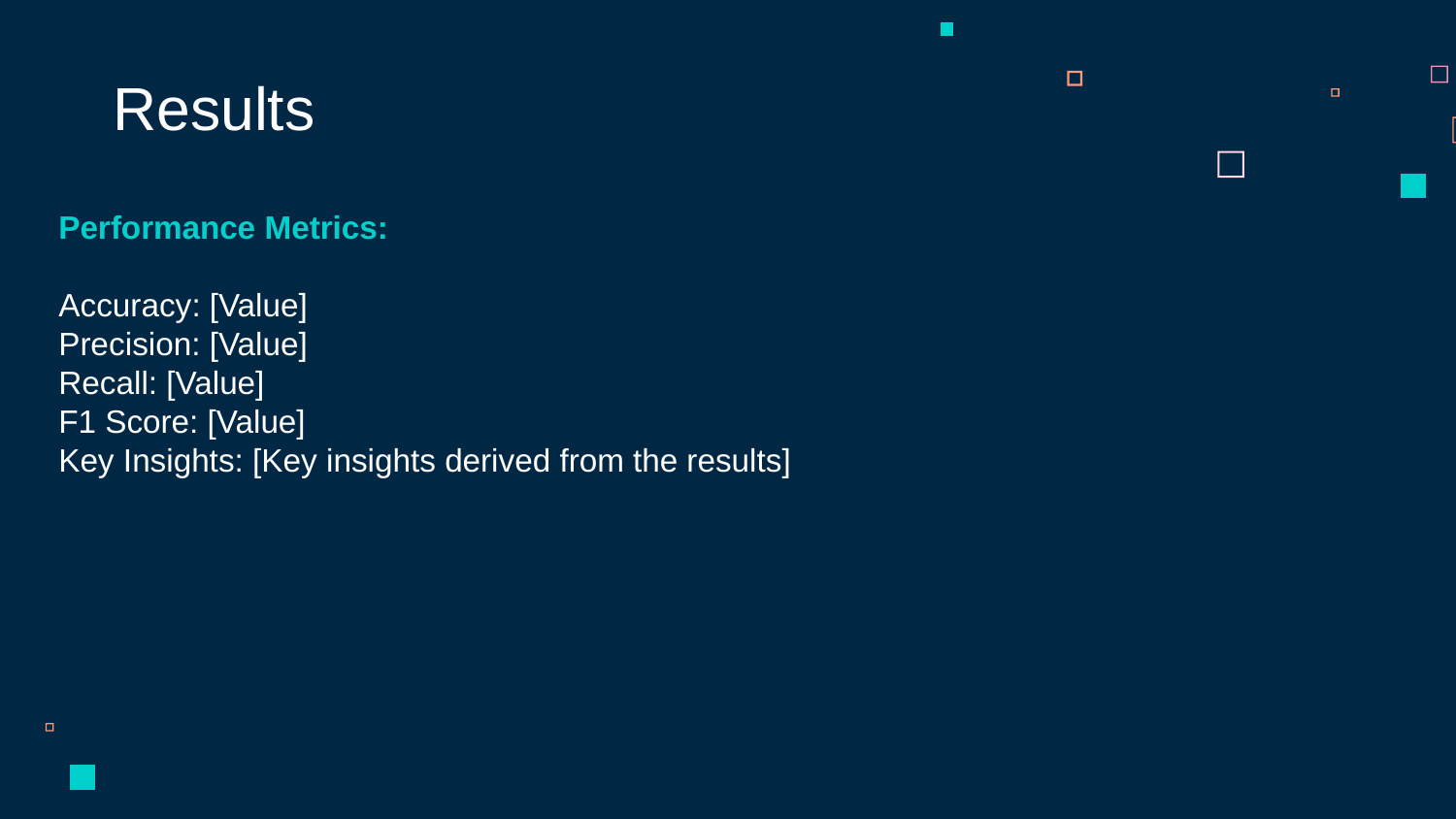

Results
Performance Metrics:

Accuracy: [Value]
Precision: [Value]
Recall: [Value]
F1 Score: [Value]
Key Insights: [Key insights derived from the results]